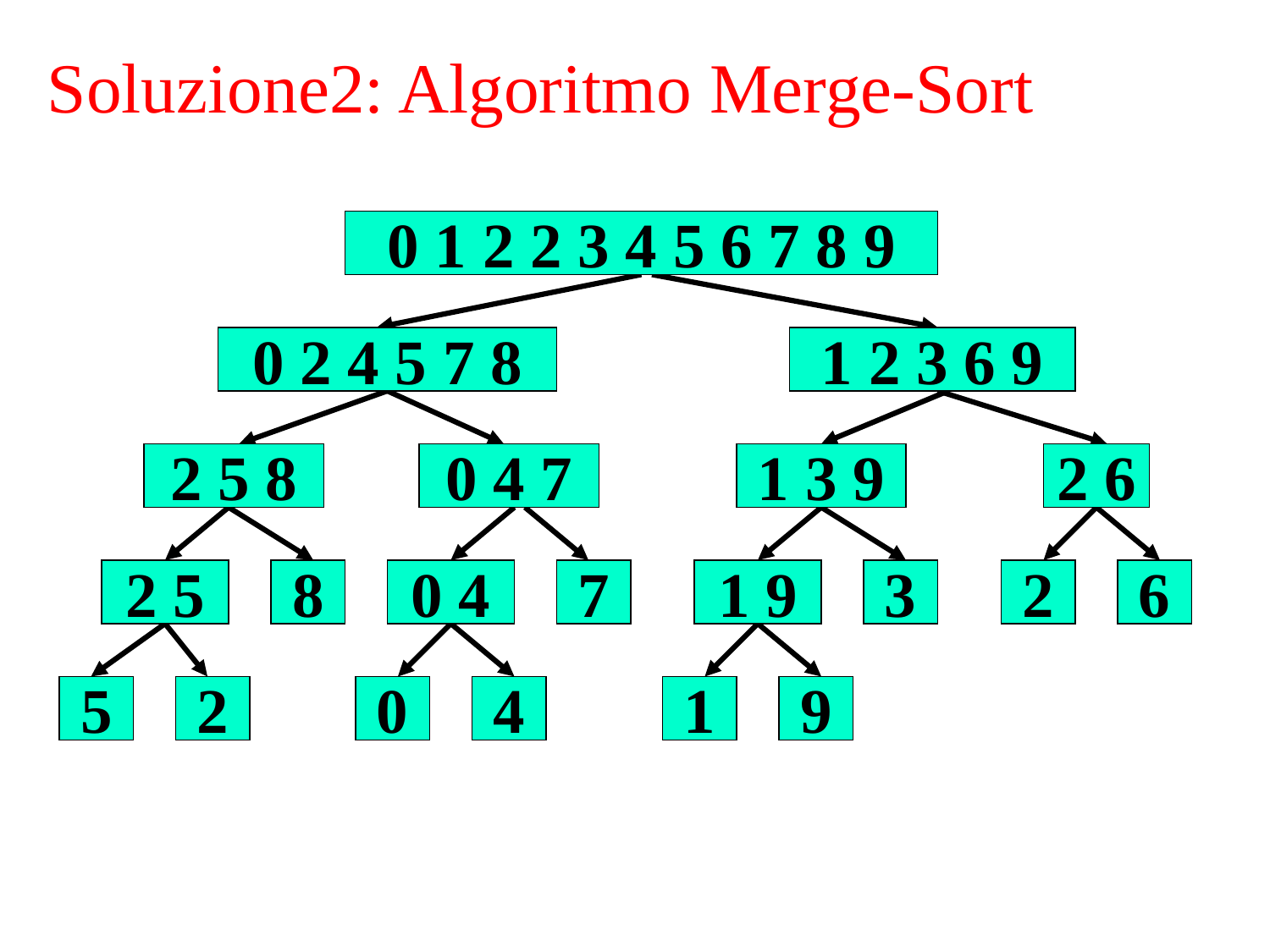

Soluzione2: Algoritmo Merge-Sort
5 2 8 0 4 7 1 9 3 2 6
5 2 8 0 4 7 1 9 3 2 6
0 1 2 2 3 4 5 6 7 8 9

5 2 8 0 4 7
1 9 3 2 6
5 2 8 0 4 7
0 2 4 5 7 8
1 9 3 2 6
1 2 3 6 9

5 2 8
0 4 7

1 9 3
2 6
5 2 8
2 5 8
0 4 7
0 4 7
1 9 3
1 3 9
2 6
2 6

5 2
8

0 4
7

1 9
3

2
6
5 2
2 5
8
8
0 4
0 4
7
7
1 9
1 9
3
3
2
2
6
6

5
2

0
4

1
9
5
5
2
2
0
0
4
4
1
1
9
9